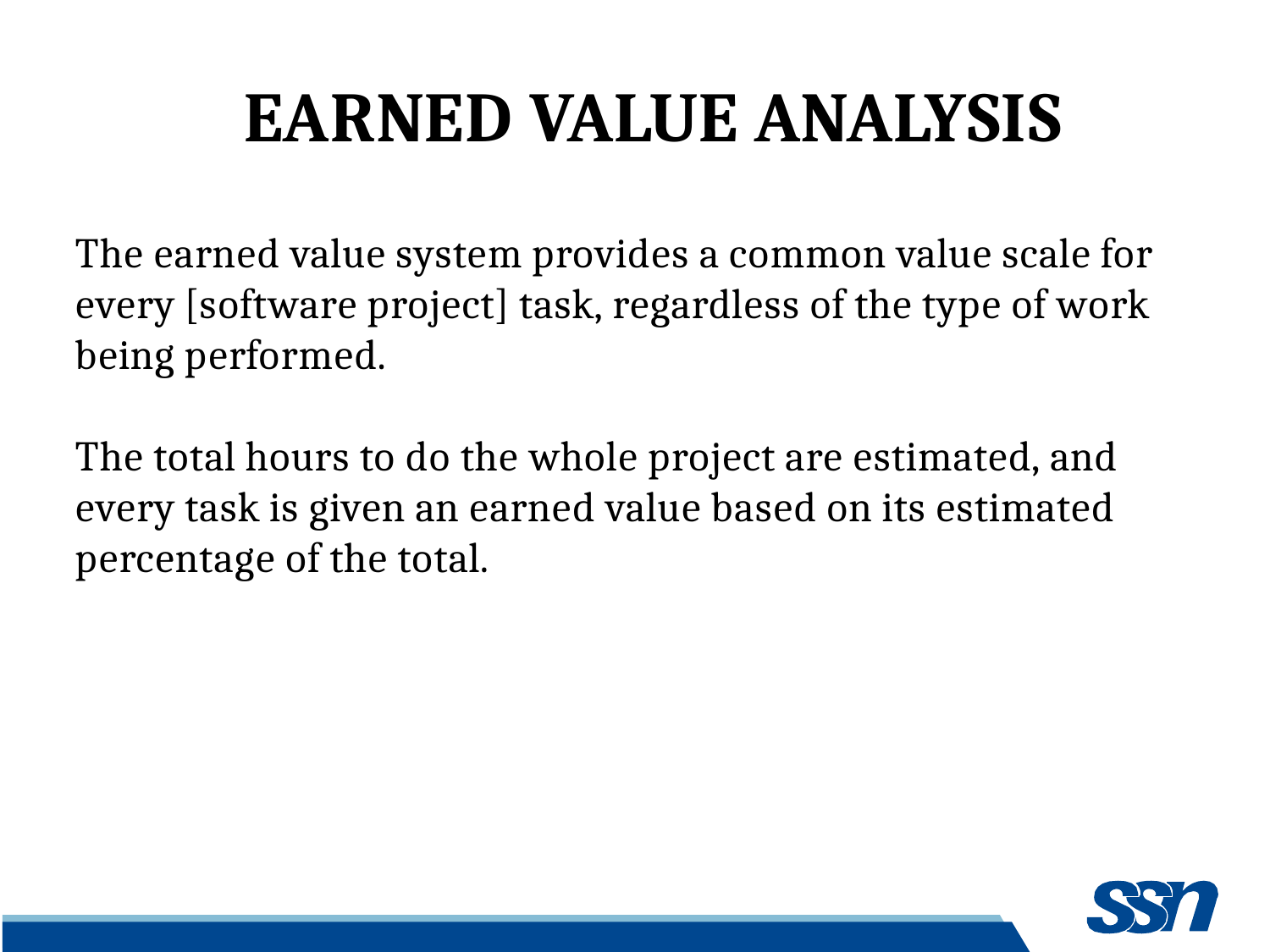

# EARNED VALUE ANALYSIS
The earned value system provides a common value scale for every [software project] task, regardless of the type of work being performed.

The total hours to do the whole project are estimated, and every task is given an earned value based on its estimated
percentage of the total.